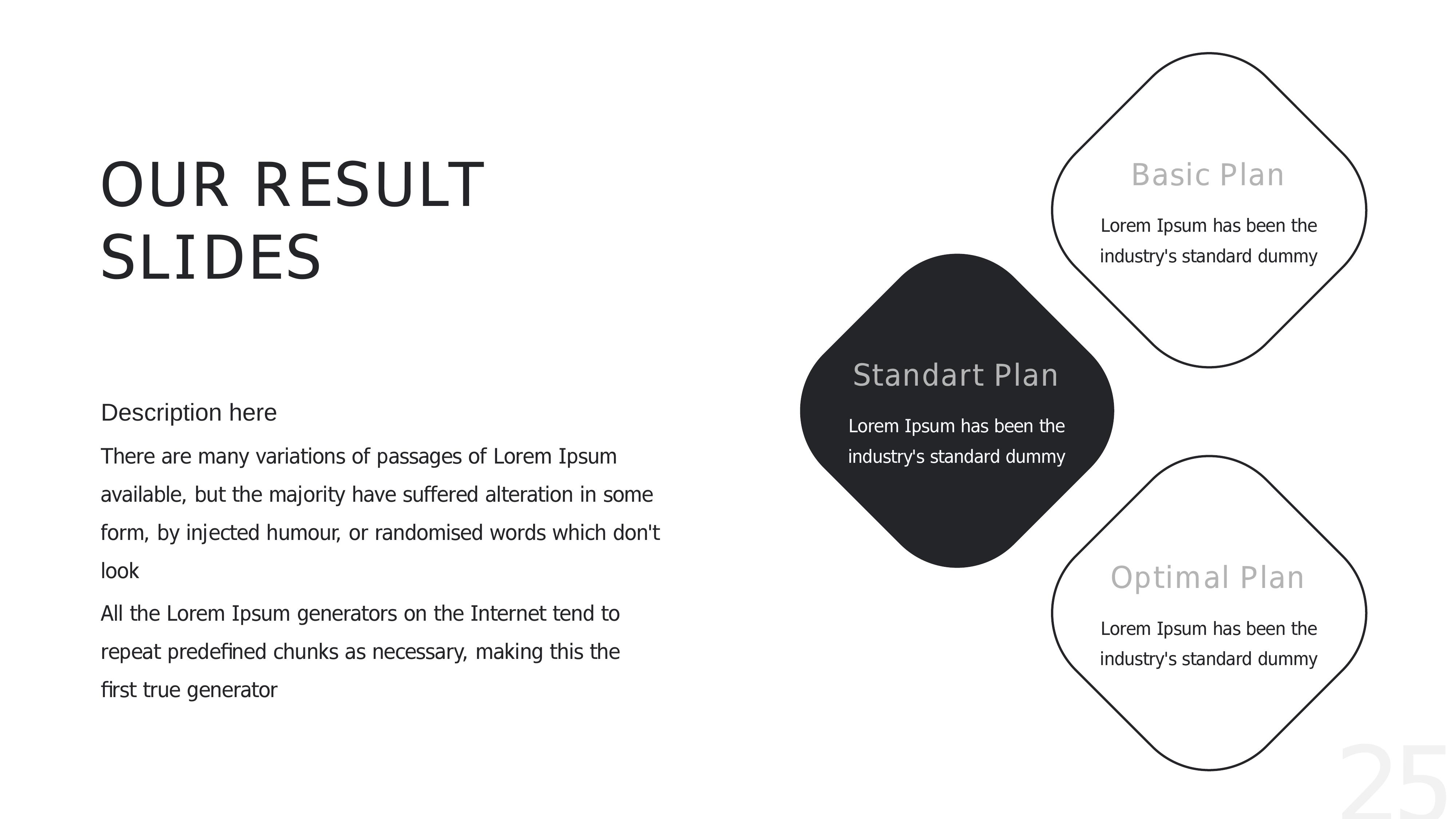

Basic Plan
Lorem Ipsum has been the industry's standard dummy
# OUR RESULT SLIDES

Standart Plan
Lorem Ipsum has been the industry's standard dummy
Description here
There are many variations of passages of Lorem Ipsum available, but the majority have suffered alteration in some form, by injected humour, or randomised words which don't look
All the Lorem Ipsum generators on the Internet tend to repeat predefined chunks as necessary, making this the first true generator

Optimal Plan
Lorem Ipsum has been the industry's standard dummy
25